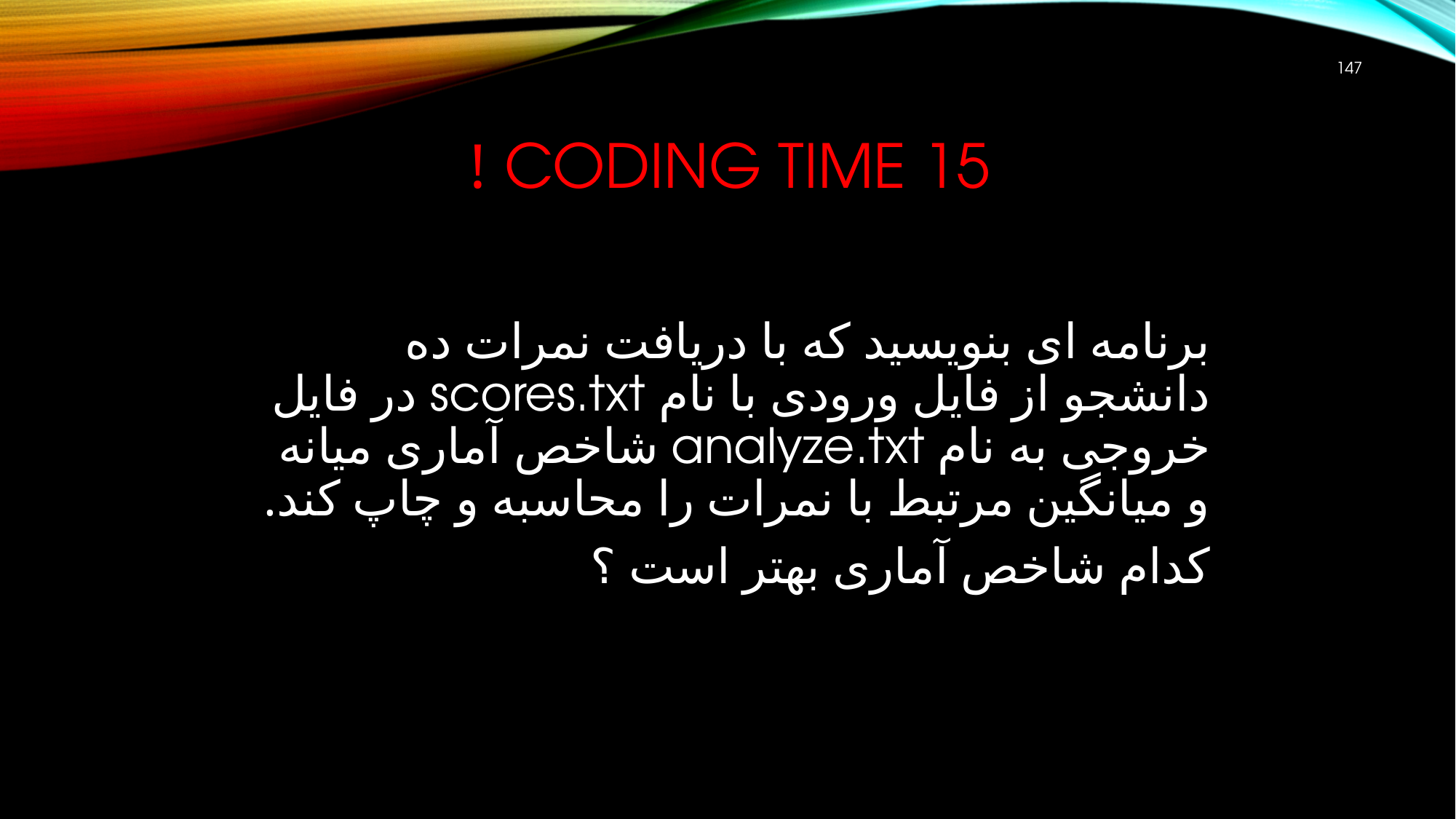

147
# CODING TIME 15 !
برنامه ای بنویسید که با دریافت نمرات ده دانشجو از فایل ورودی با نام scores.txt در فایل خروجی به نام analyze.txt شاخص آماری میانه و میانگین مرتبط با نمرات را محاسبه و چاپ کند.
کدام شاخص آماری بهتر است ؟